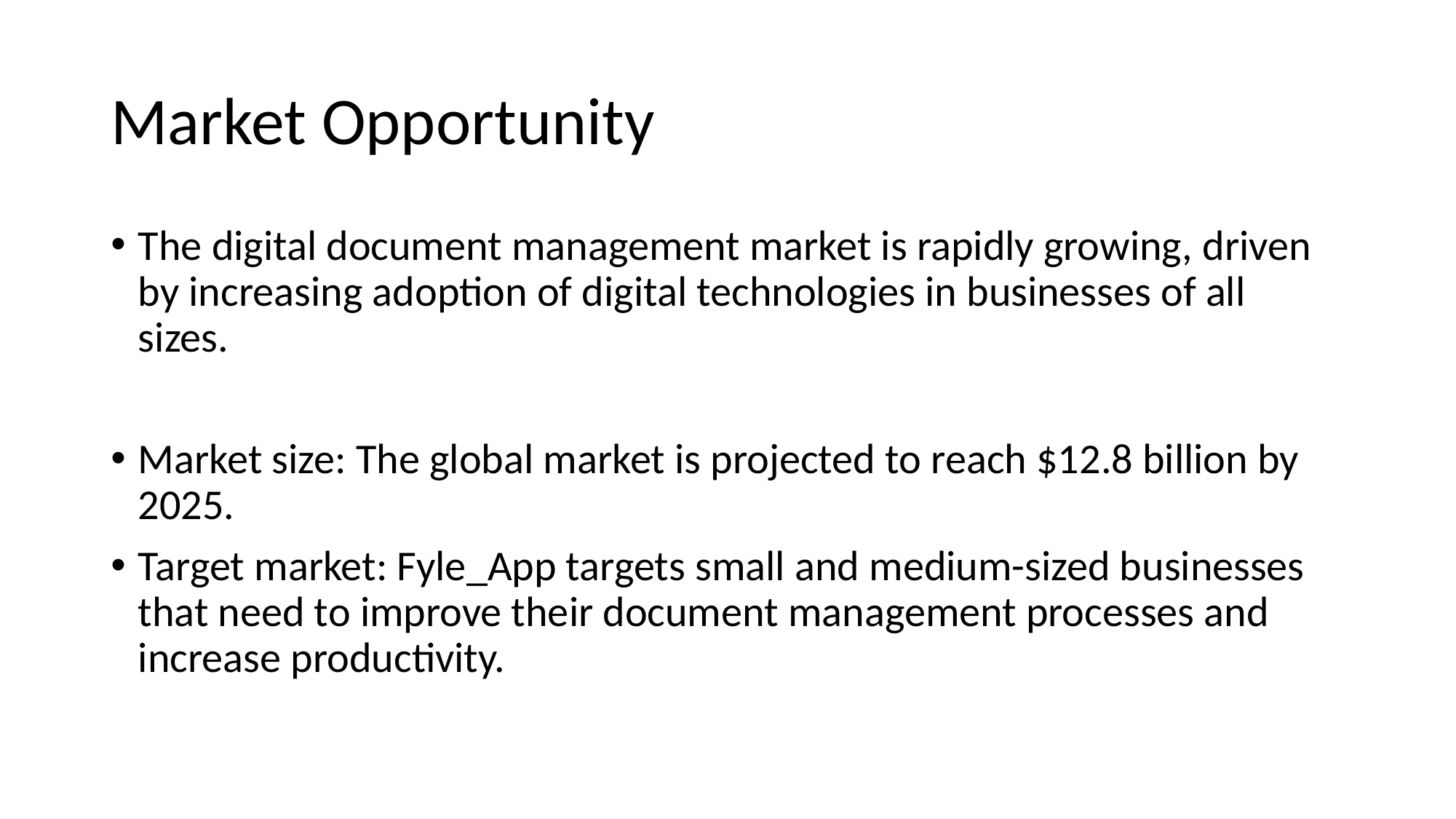

# Market Opportunity
The digital document management market is rapidly growing, driven by increasing adoption of digital technologies in businesses of all sizes.

Market size: The global market is projected to reach $12.8 billion by 2025.
Target market: Fyle_App targets small and medium-sized businesses that need to improve their document management processes and increase productivity.